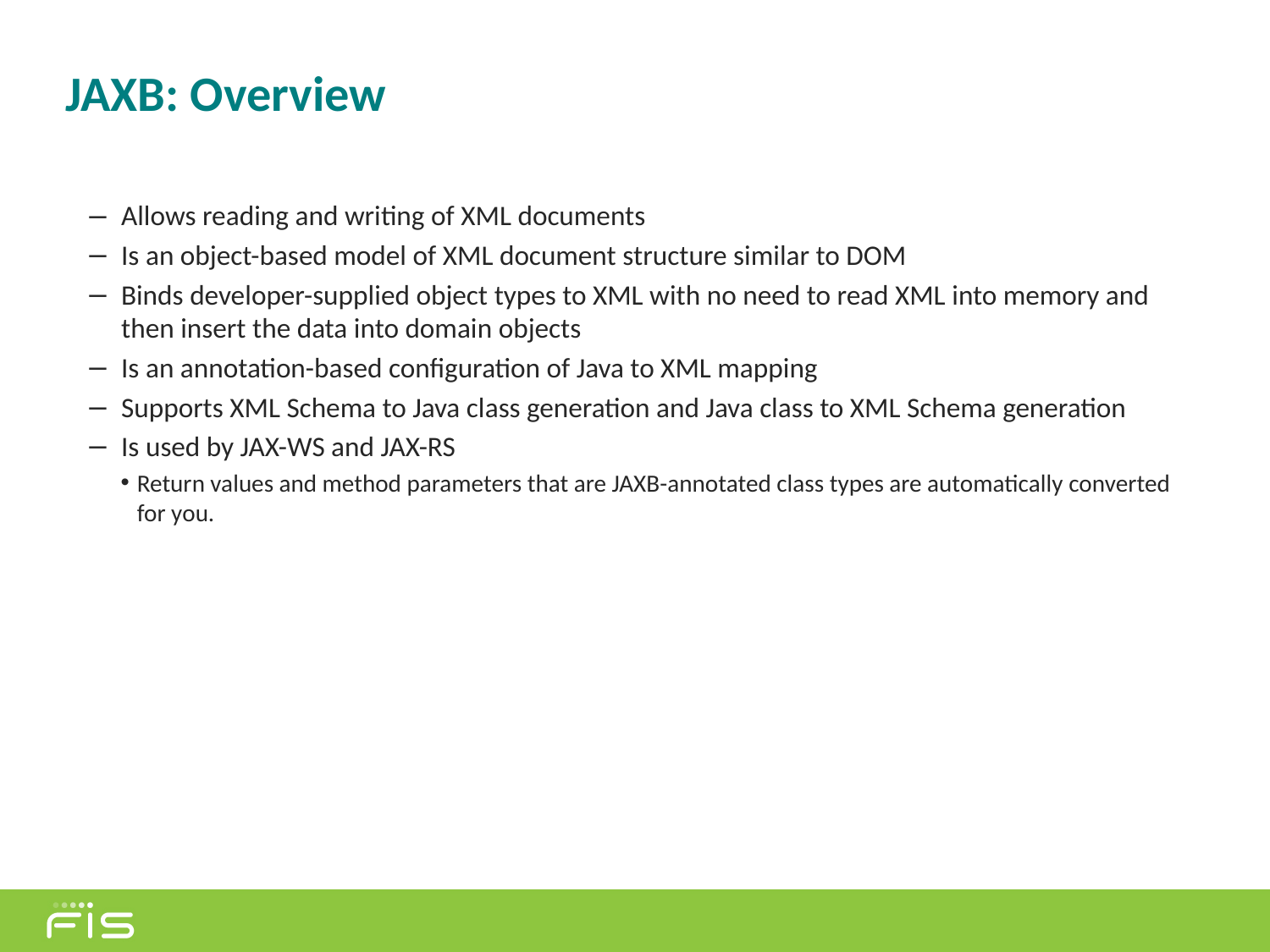

# JAXB: Overview
Allows reading and writing of XML documents
Is an object-based model of XML document structure similar to DOM
Binds developer-supplied object types to XML with no need to read XML into memory and then insert the data into domain objects
Is an annotation-based configuration of Java to XML mapping
Supports XML Schema to Java class generation and Java class to XML Schema generation
Is used by JAX-WS and JAX-RS
Return values and method parameters that are JAXB-annotated class types are automatically converted for you.